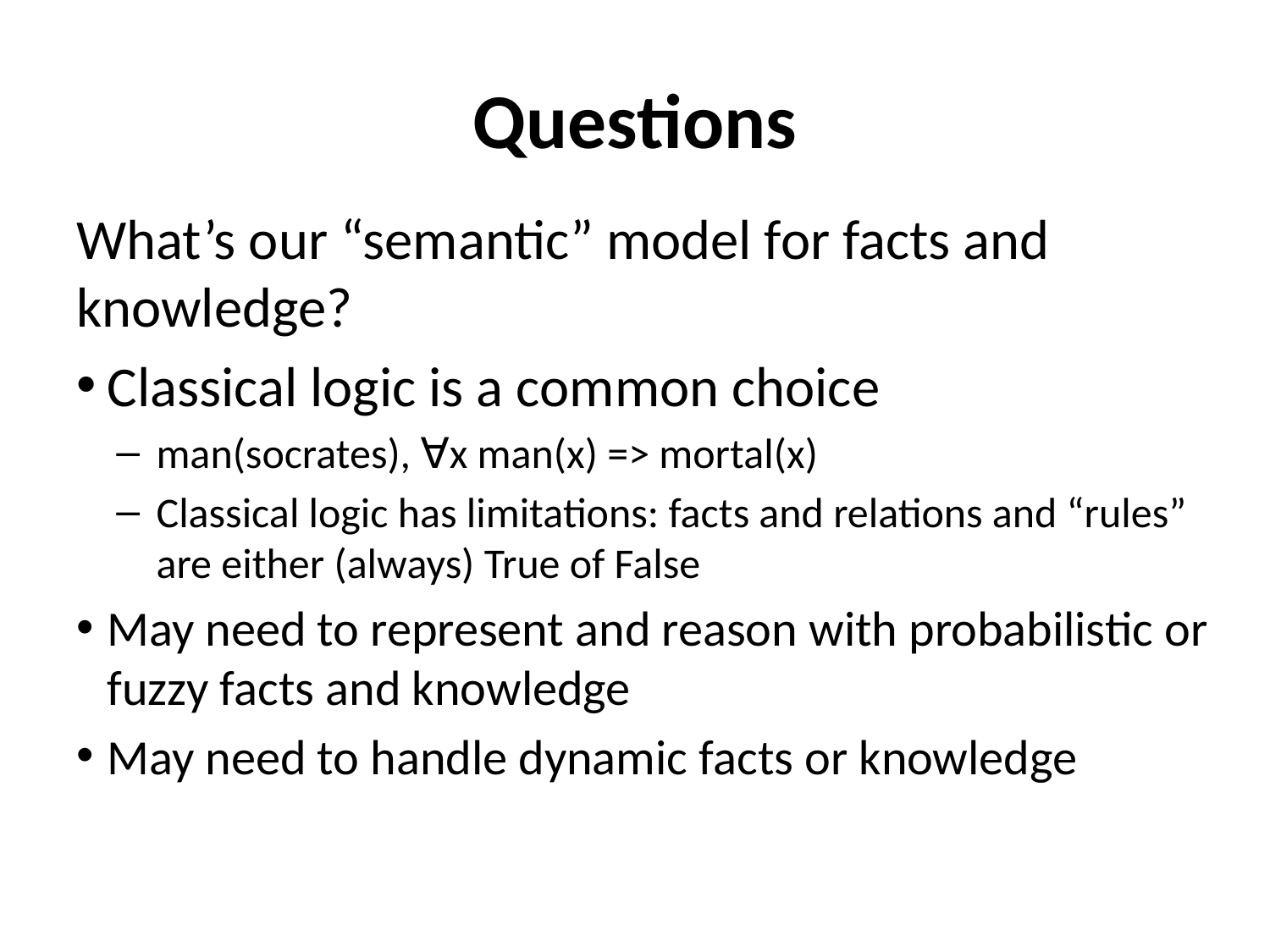

# Questions
What’s our “semantic” model for facts and knowledge?
Classical logic is a common choice
man(socrates), ∀x man(x) => mortal(x)
Classical logic has limitations: facts and relations and “rules” are either (always) True of False
May need to represent and reason with probabilistic or fuzzy facts and knowledge
May need to handle dynamic facts or knowledge